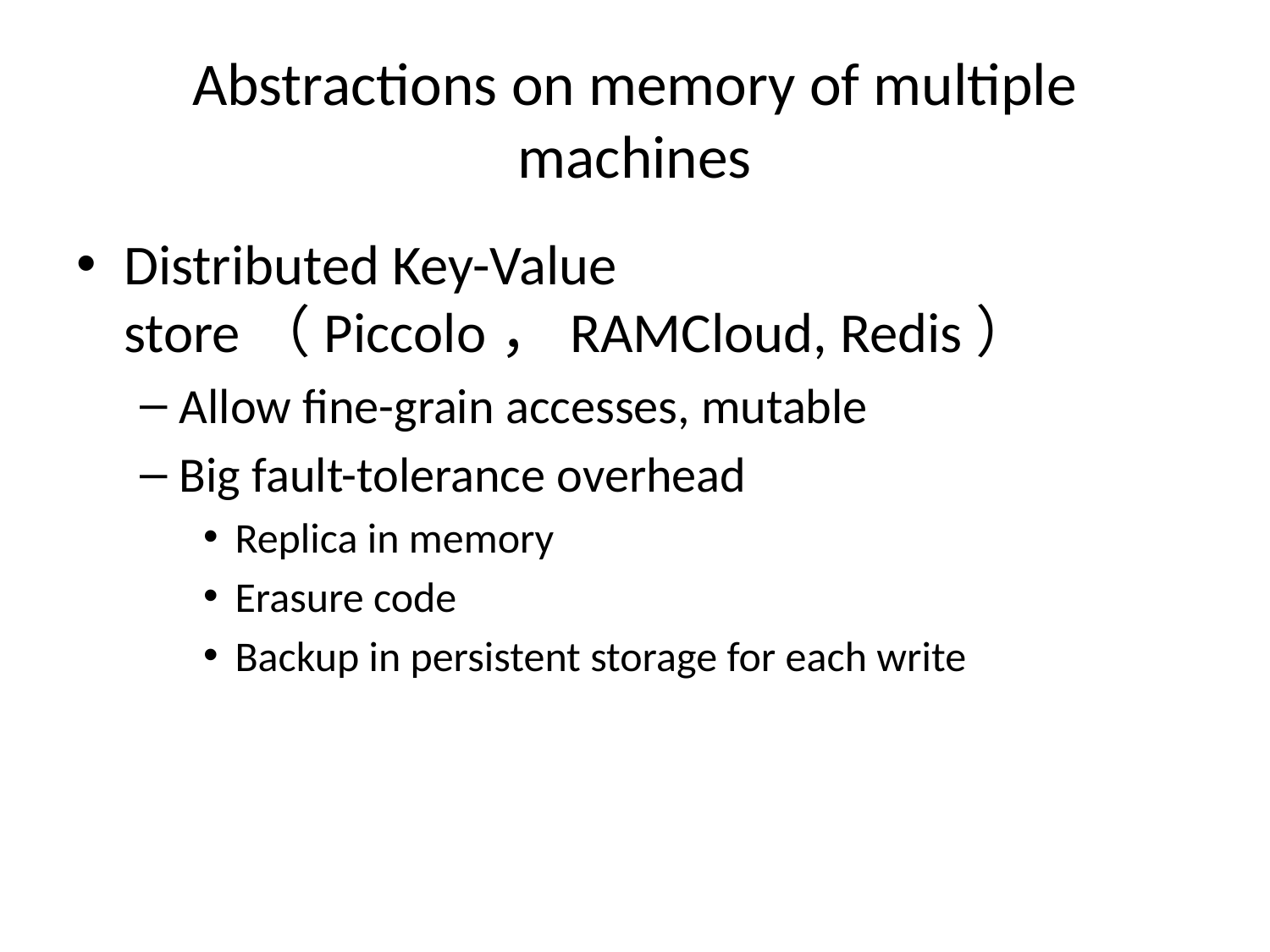

# Abstractions on memory of multiple machines
Distributed Key-Value store（Piccolo，RAMCloud, Redis）
Allow fine-grain accesses, mutable
Big fault-tolerance overhead
Replica in memory
Erasure code
Backup in persistent storage for each write